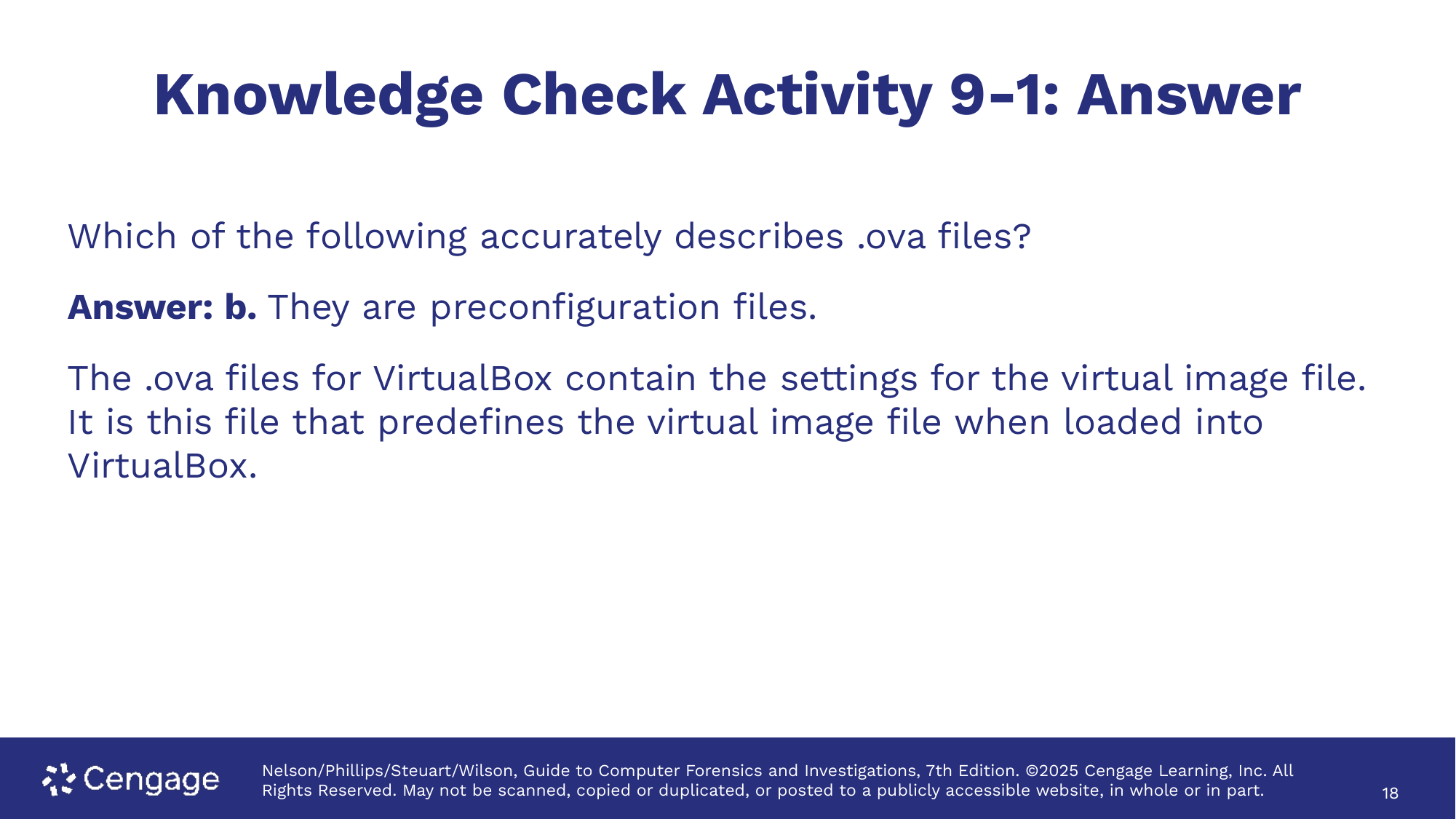

# Knowledge Check Activity 9-1: Answer
Which of the following accurately describes .ova files?
Answer: b. They are preconfiguration files.
The .ova files for VirtualBox contain the settings for the virtual image file. It is this file that predefines the virtual image file when loaded into VirtualBox.